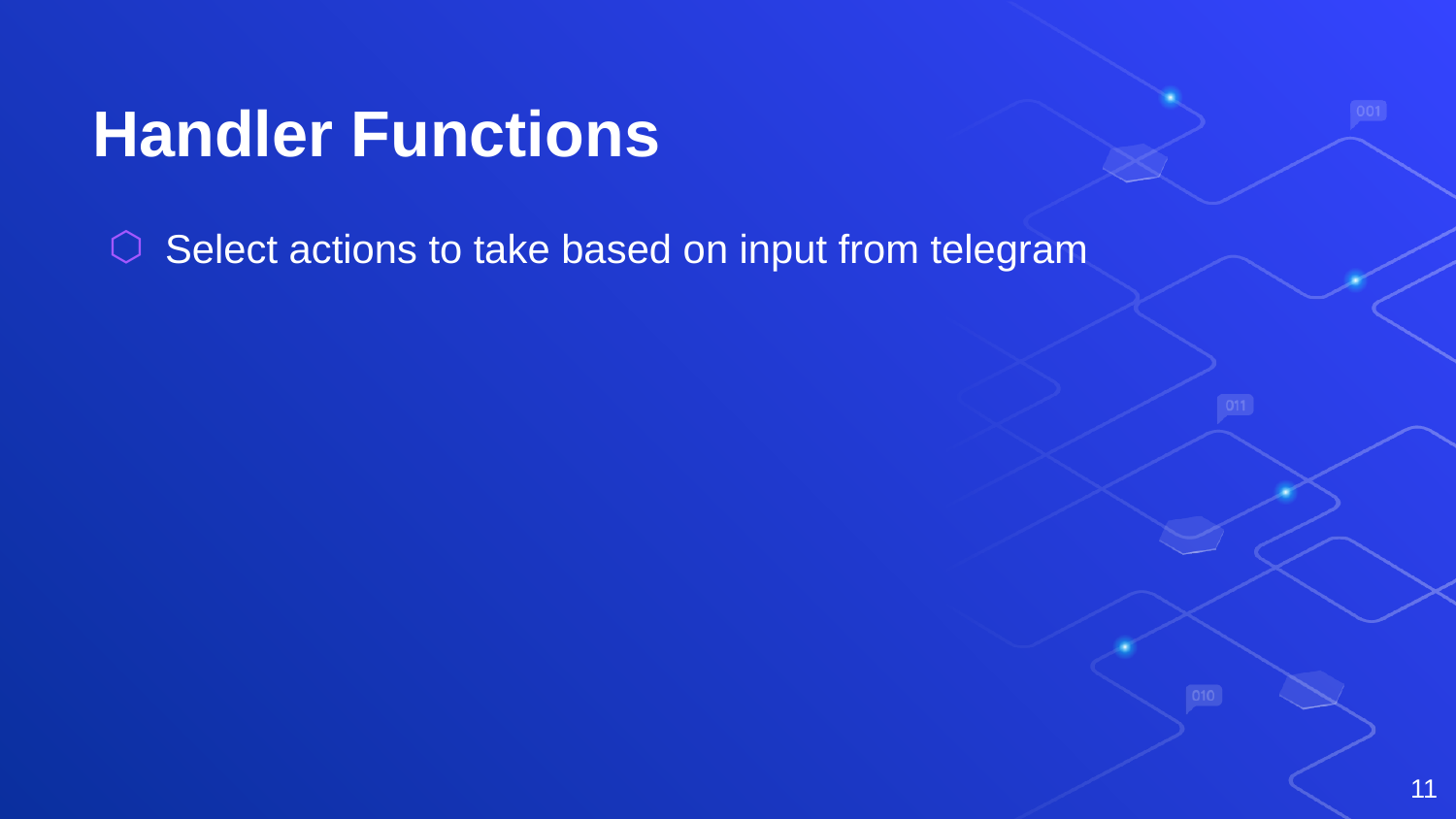

# Handler Functions
Select actions to take based on input from telegram
11